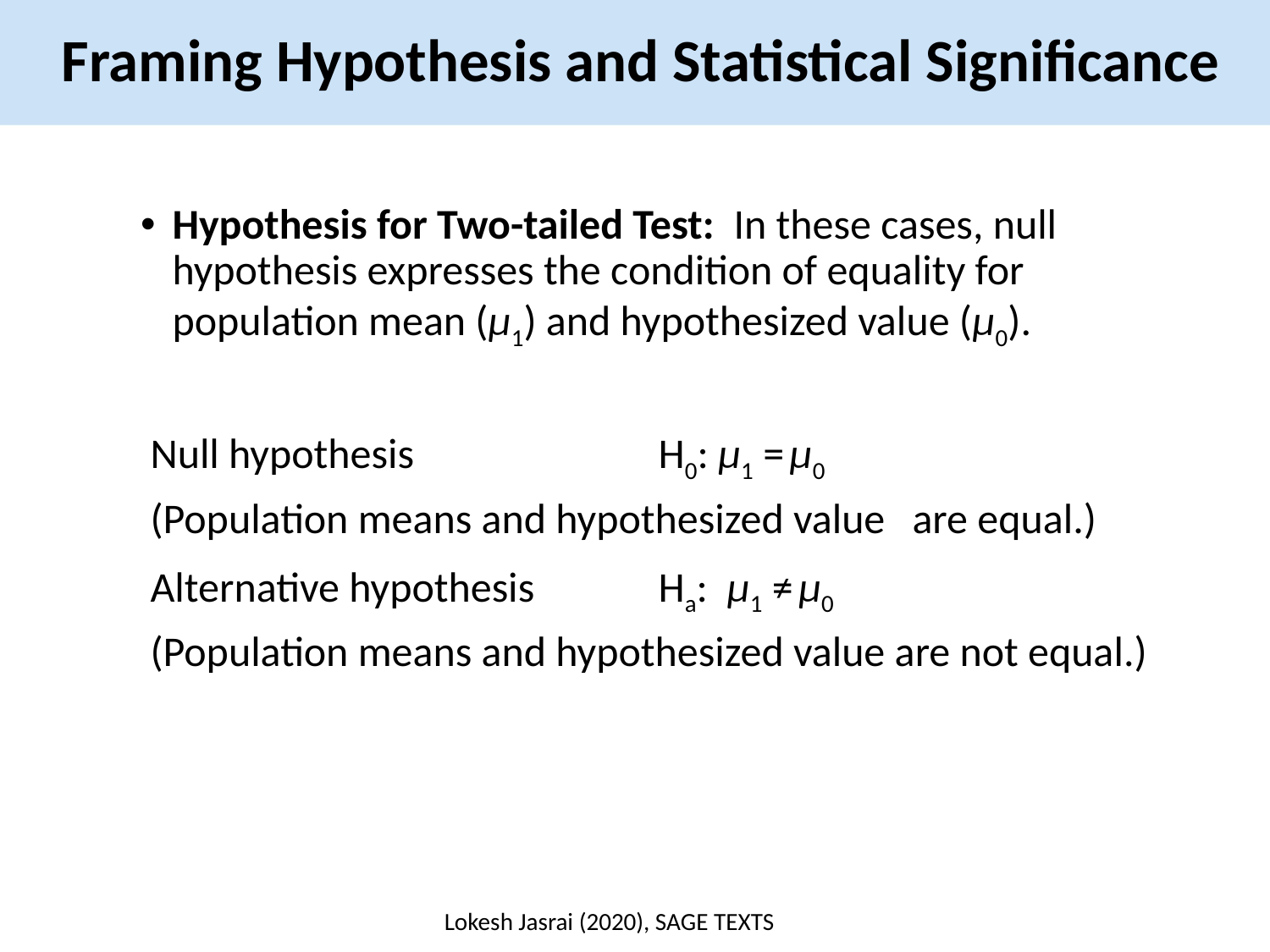

Framing Hypothesis and Statistical Significance
Hypothesis for Two-tailed Test:  In these cases, null hypothesis expresses the condition of equality for population mean (µ1) and hypothesized value (µ0).

Null hypothesis 		H0: µ1 = µ0
(Population means and hypothesized value	are equal.)
Alternative hypothesis 	Ha:  µ1 ≠ µ0
(Population means and hypothesized value are not equal.)

Lokesh Jasrai (2020), SAGE TEXTS